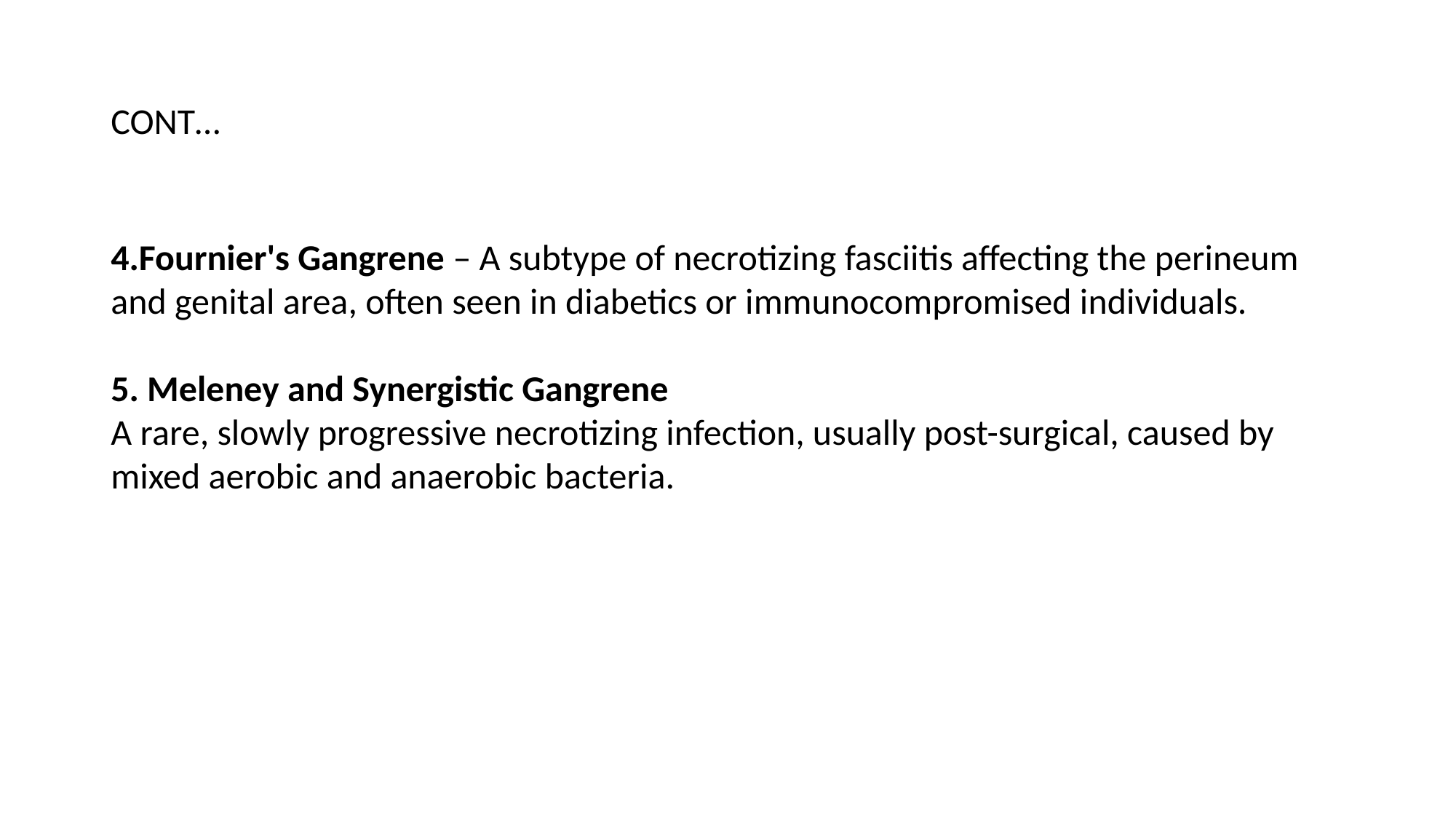

# CONT…
4.Fournier's Gangrene – A subtype of necrotizing fasciitis affecting the perineum and genital area, often seen in diabetics or immunocompromised individuals.

5. Meleney and Synergistic Gangrene
A rare, slowly progressive necrotizing infection, usually post-surgical, caused by mixed aerobic and anaerobic bacteria.